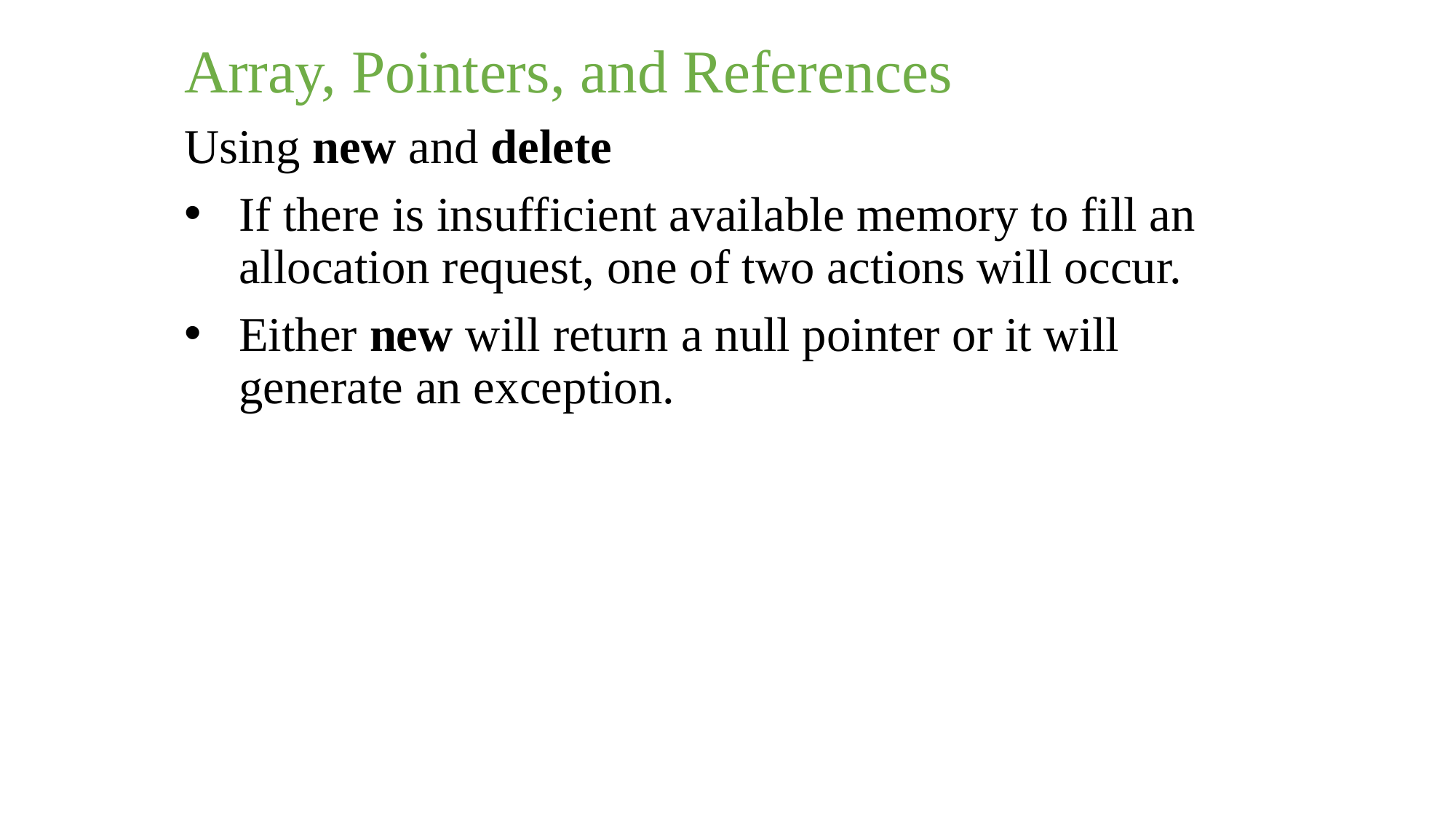

Array, Pointers, and References
Using new and delete
If there is insufficient available memory to fill an allocation request, one of two actions will occur.
Either new will return a null pointer or it will generate an exception.